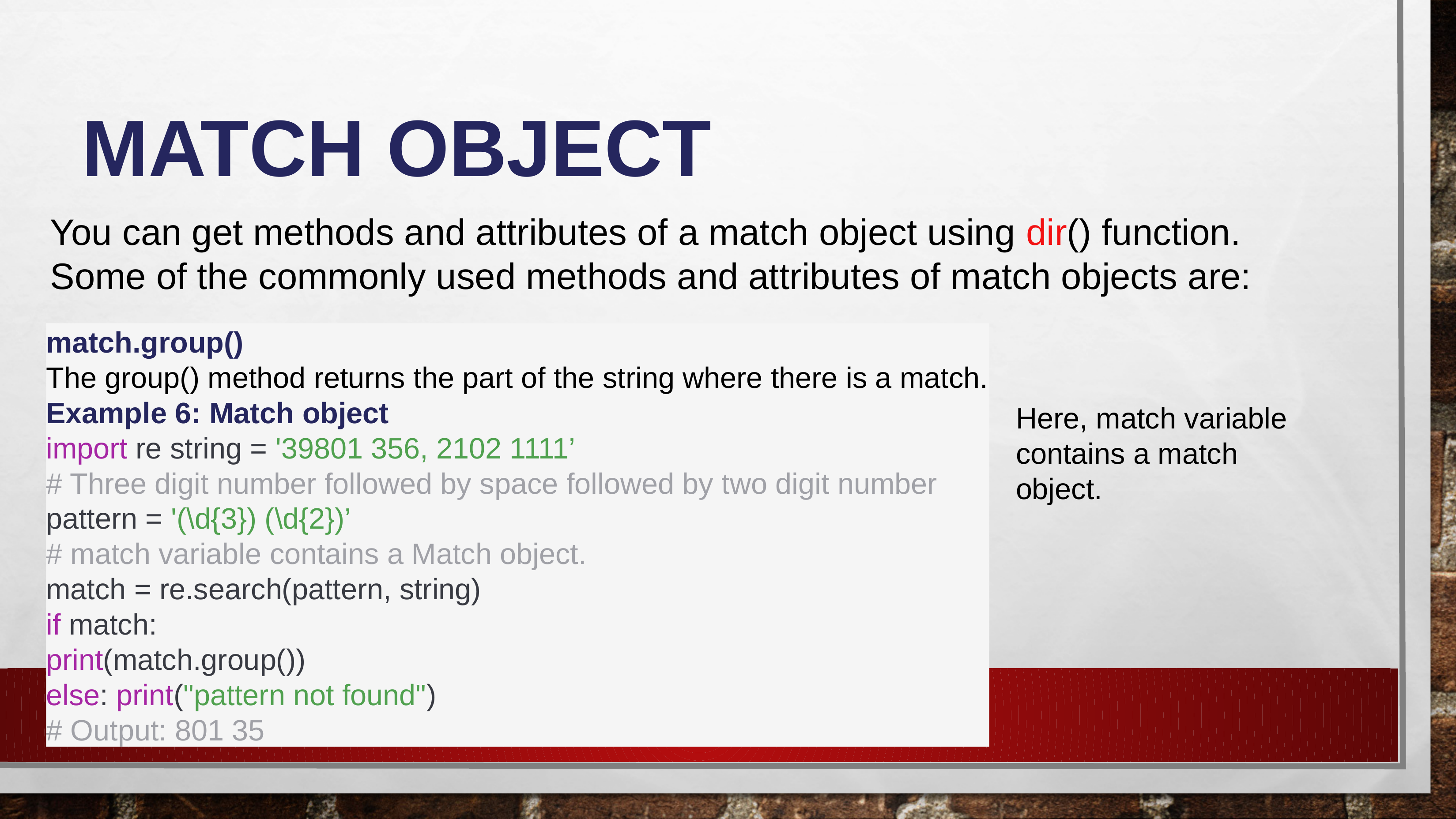

# Match object
You can get methods and attributes of a match object using dir() function.
Some of the commonly used methods and attributes of match objects are:
match.group()
The group() method returns the part of the string where there is a match.
Example 6: Match object
import re string = '39801 356, 2102 1111’
# Three digit number followed by space followed by two digit number
pattern = '(\d{3}) (\d{2})’
# match variable contains a Match object.
match = re.search(pattern, string)
if match:
print(match.group())
else: print("pattern not found")
# Output: 801 35
Here, match variable contains a match object.
41